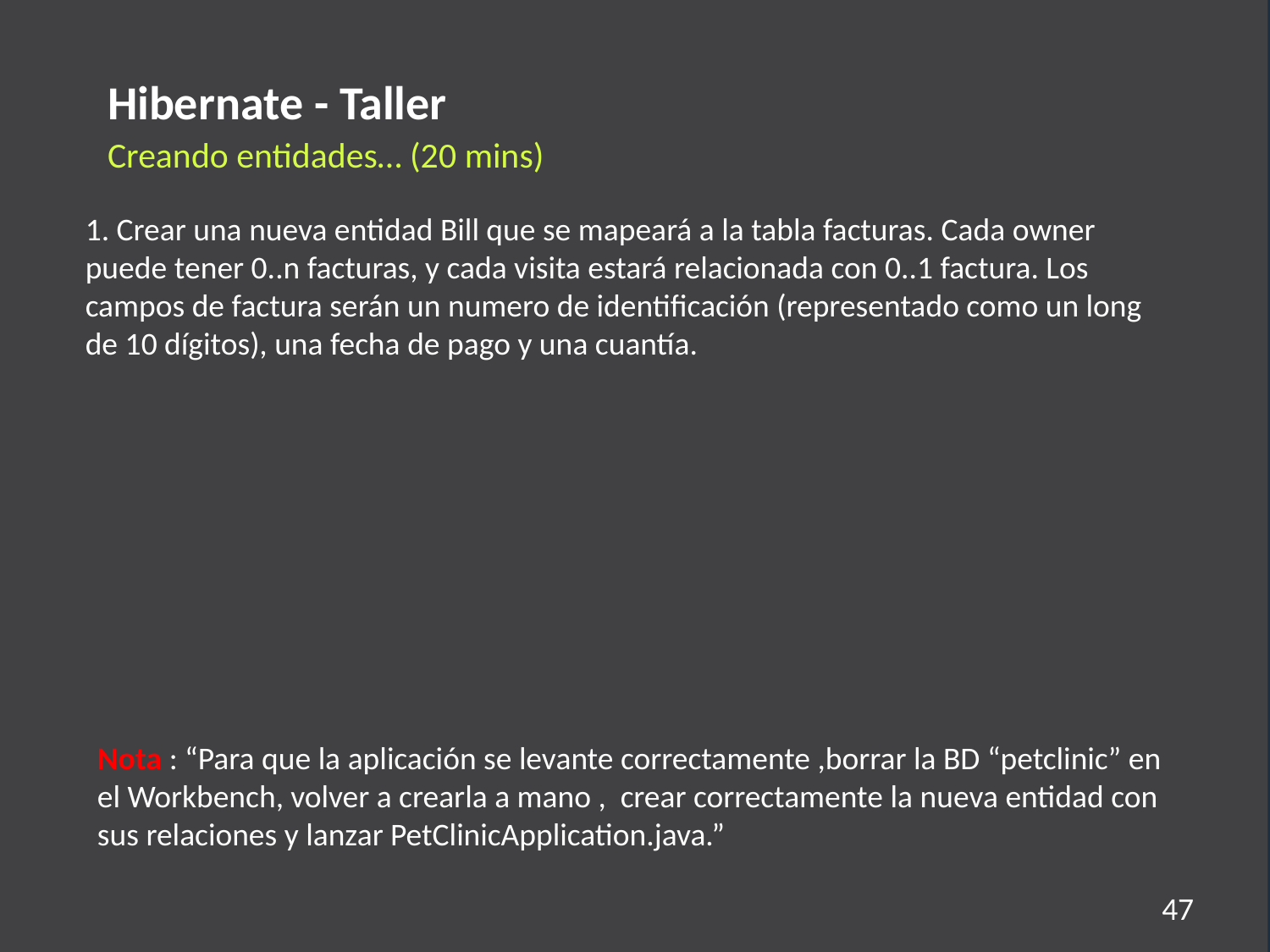

Hibernate - Taller
Creando entidades… (20 mins)
1. Crear una nueva entidad Bill que se mapeará a la tabla facturas. Cada owner puede tener 0..n facturas, y cada visita estará relacionada con 0..1 factura. Los campos de factura serán un numero de identificación (representado como un long de 10 dígitos), una fecha de pago y una cuantía.

Nota : “Para que la aplicación se levante correctamente ,borrar la BD “petclinic” en el Workbench, volver a crearla a mano ,  crear correctamente la nueva entidad con sus relaciones y lanzar PetClinicApplication.java.”
47